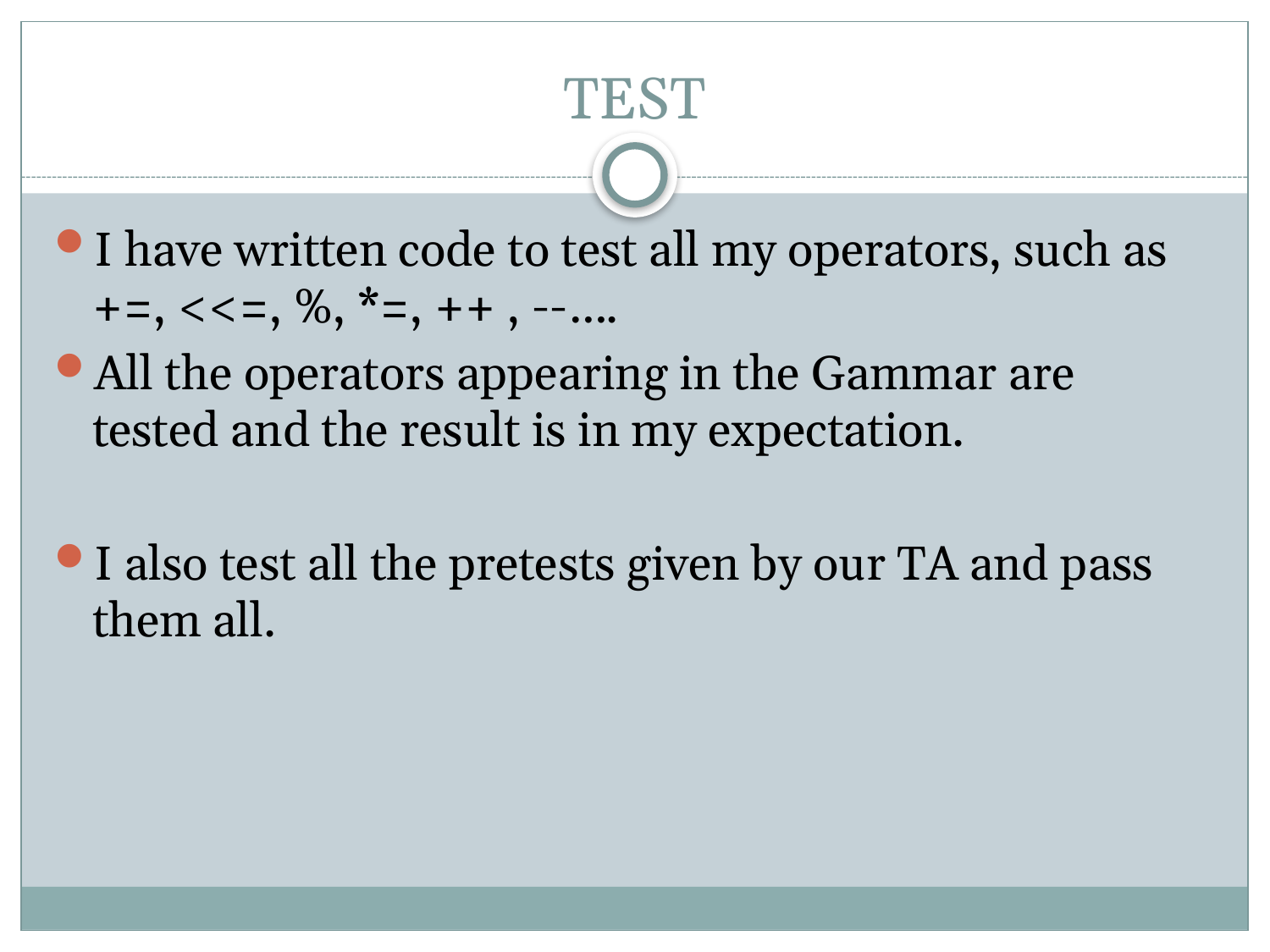

# TEST
I have written code to test all my operators, such as +=, <<=, %, *=, ++ , --….
All the operators appearing in the Gammar are tested and the result is in my expectation.

I also test all the pretests given by our TA and pass them all.